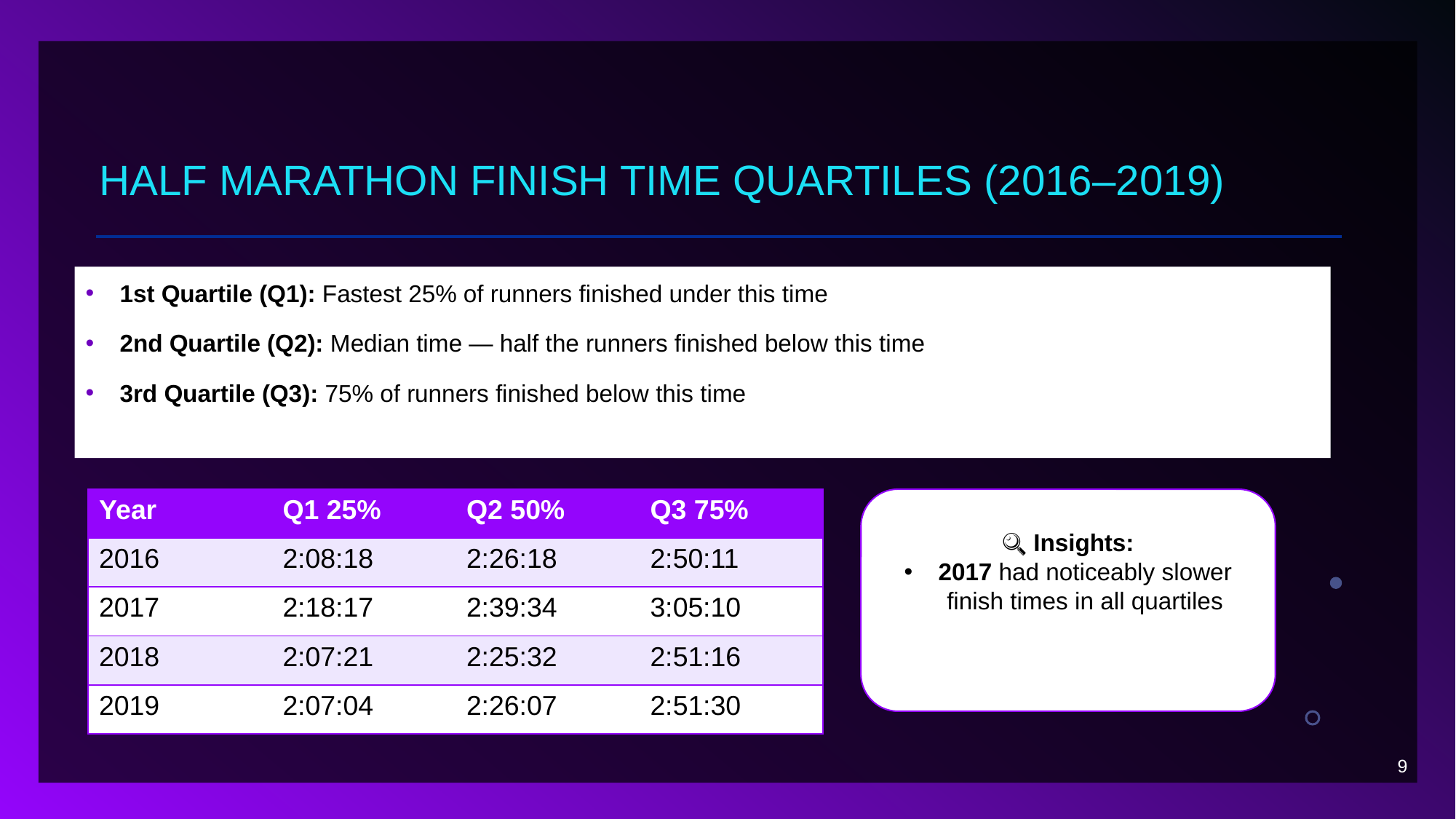

# Half Marathon Finish Time Quartiles (2016–2019)
1st Quartile (Q1): Fastest 25% of runners finished under this time
2nd Quartile (Q2): Median time — half the runners finished below this time
3rd Quartile (Q3): 75% of runners finished below this time

| Year | Q1 25% | Q2 50% | Q3 75% |
| --- | --- | --- | --- |
| 2016 | 2:08:18 | 2:26:18 | 2:50:11 |
| 2017 | 2:18:17 | 2:39:34 | 3:05:10 |
| 2018 | 2:07:21 | 2:25:32 | 2:51:16 |
| 2019 | 2:07:04 | 2:26:07 | 2:51:30 |
🔍 Insights:
2017 had noticeably slower finish times in all quartiles

9